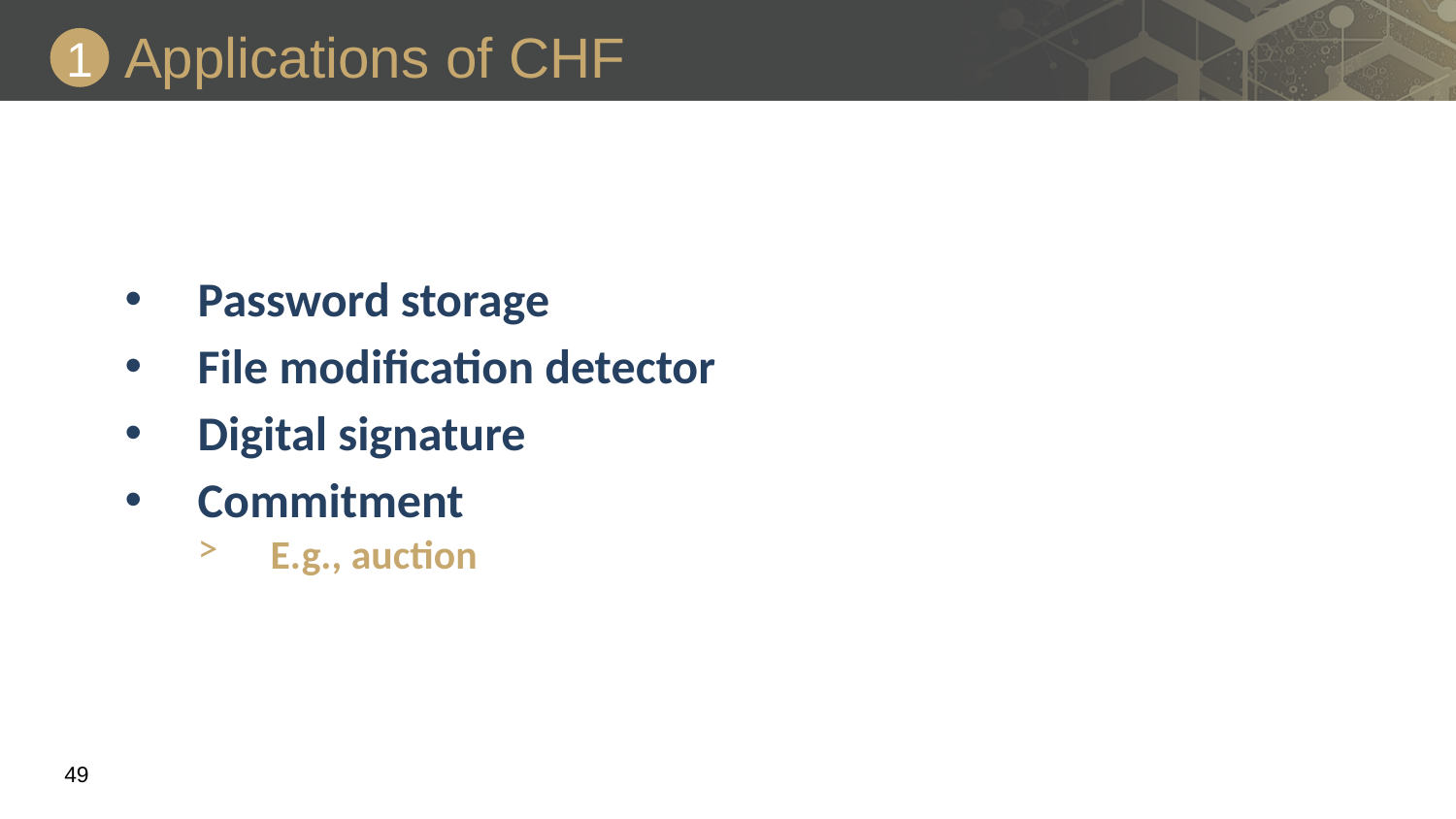

# Applications of CHF
1
Password storage
File modification detector
Digital signature
Commitment
E.g., auction
49